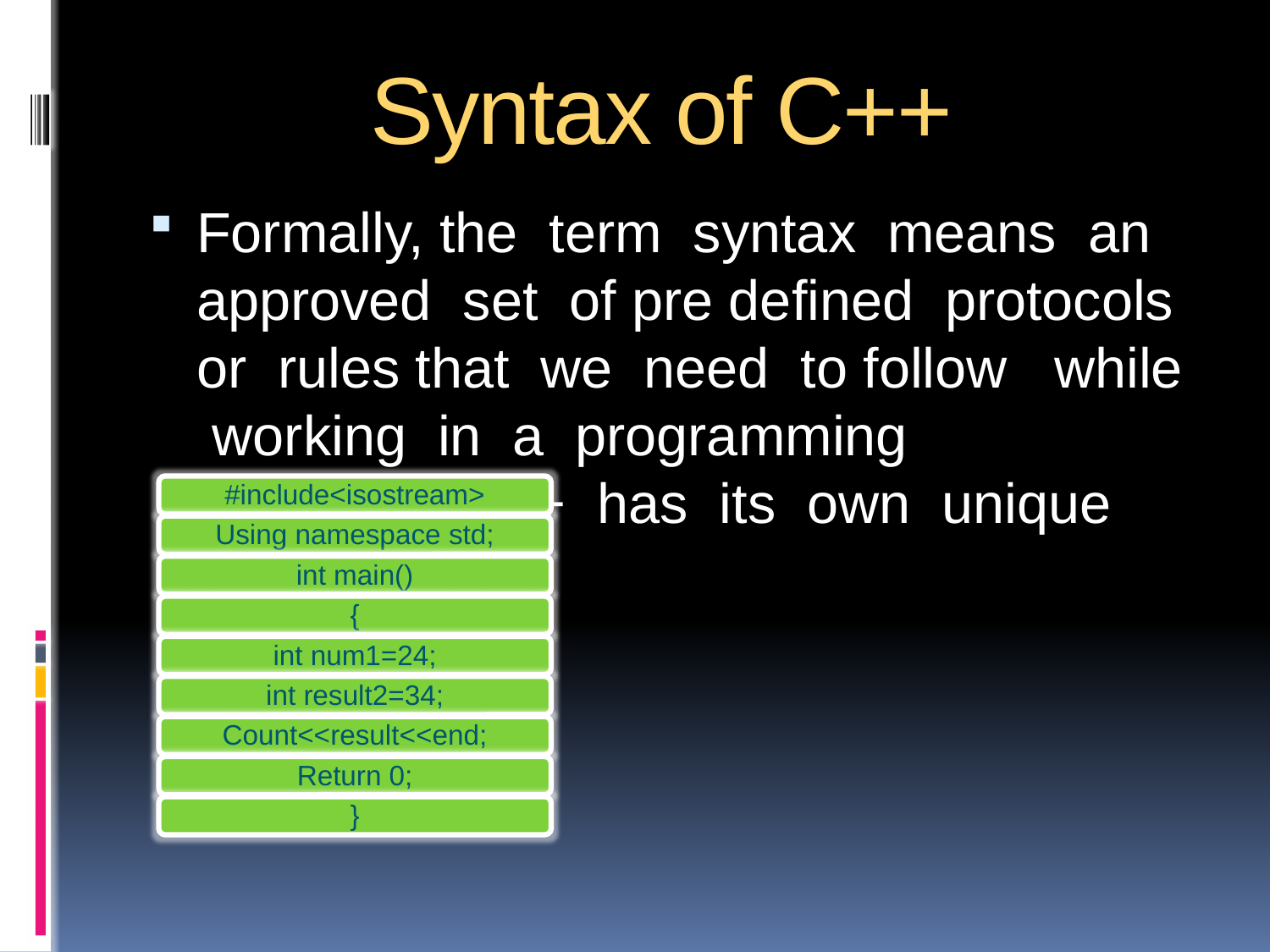

# Syntax of C++
Formally, the  term  syntax  means  an  approved  set  of pre defined  protocols  or  rules that  we  need  to follow   while  working  in  a  programming  language ,C++  has  its  own  unique  syntax.

#include<isostream>
Using namespace std;
int main()
{
int num1=24;
int result2=34;
Count<<result<<end;
Return 0;
}